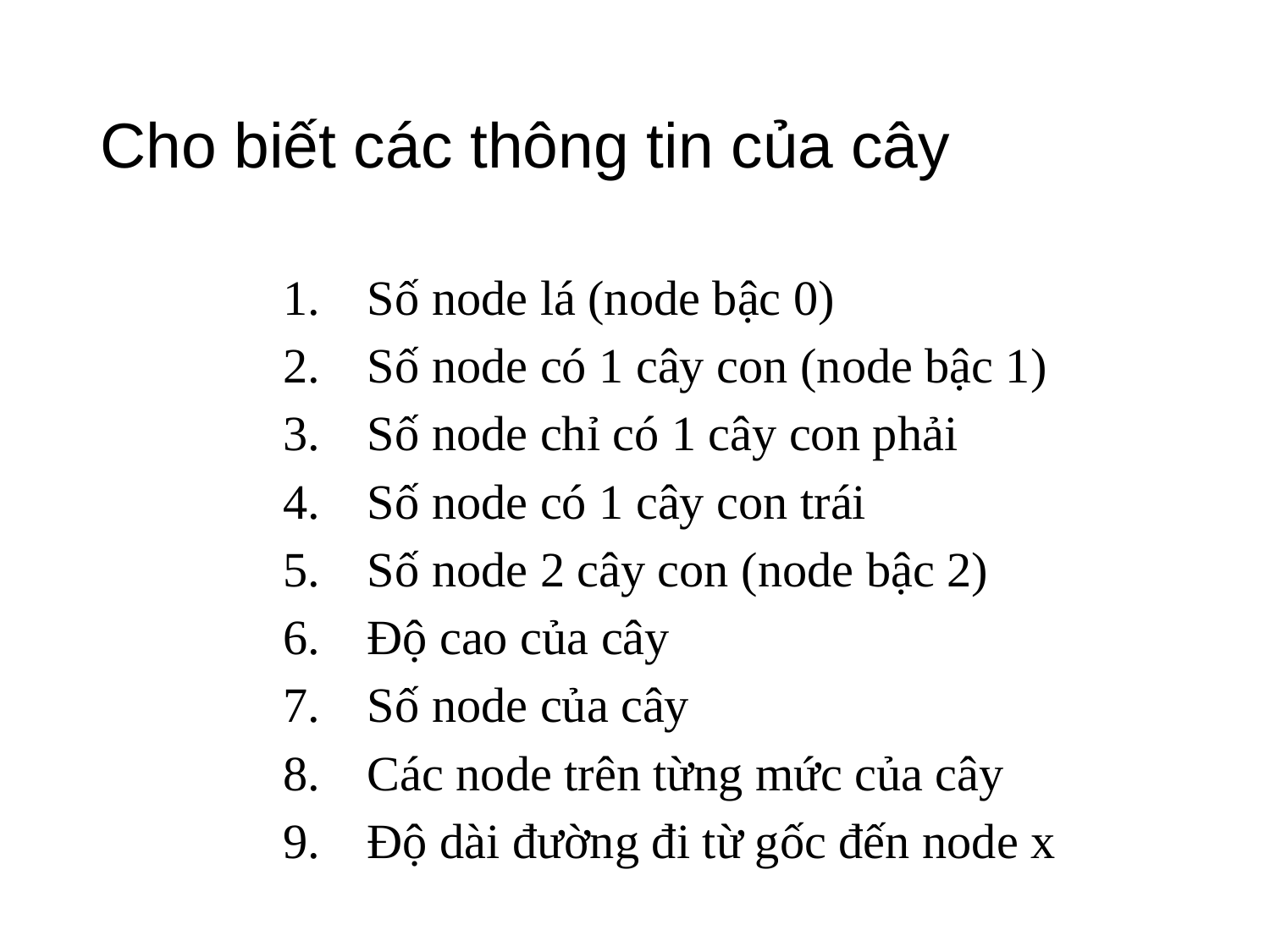

# Cho biết các thông tin của cây
Số node lá (node bậc 0)
Số node có 1 cây con (node bậc 1)
Số node chỉ có 1 cây con phải
Số node có 1 cây con trái
Số node 2 cây con (node bậc 2)
Độ cao của cây
Số node của cây
Các node trên từng mức của cây
Độ dài đường đi từ gốc đến node x

29